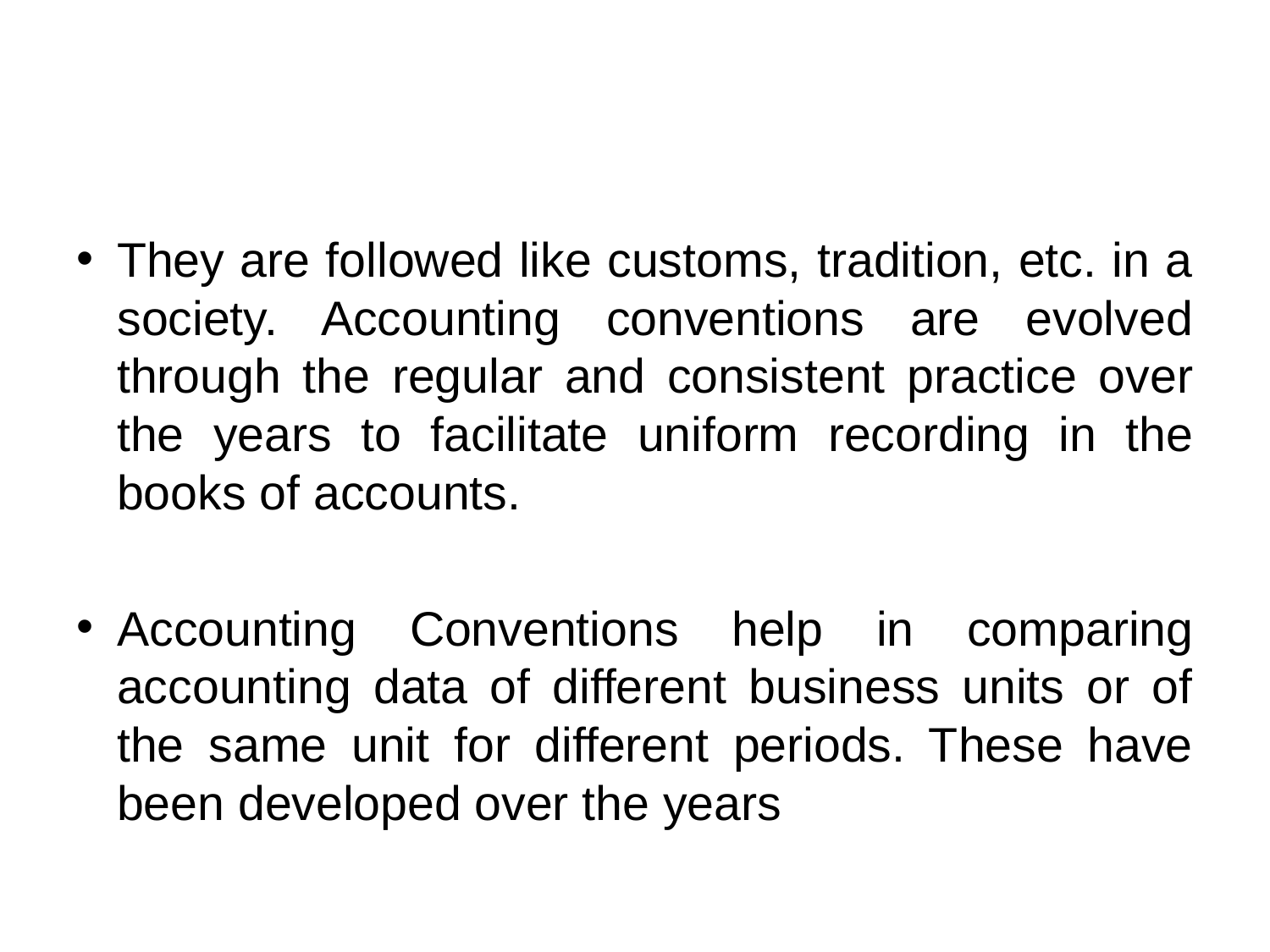

#
They are followed like customs, tradition, etc. in a society. Accounting conventions are evolved through the regular and consistent practice over the years to facilitate uniform recording in the books of accounts.

Accounting Conventions help in comparing accounting data of different business units or of the same unit for different periods. These have been developed over the years